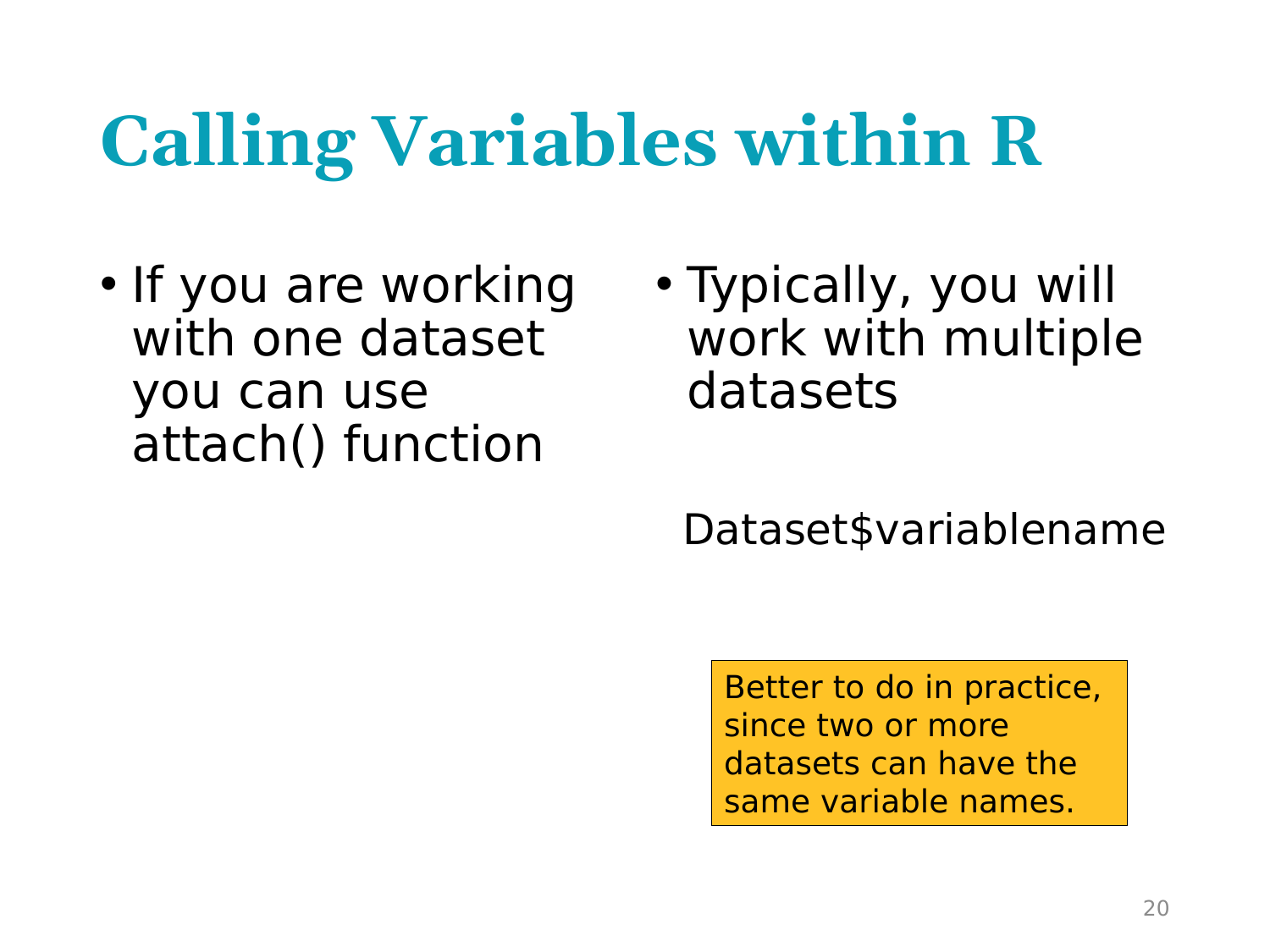

# Calling Variables within R
If you are working with one dataset you can use attach() function
Typically, you will work with multiple datasets

  Dataset$variablename

Better to do in practice, since two or more  datasets can have the same variable names.
20